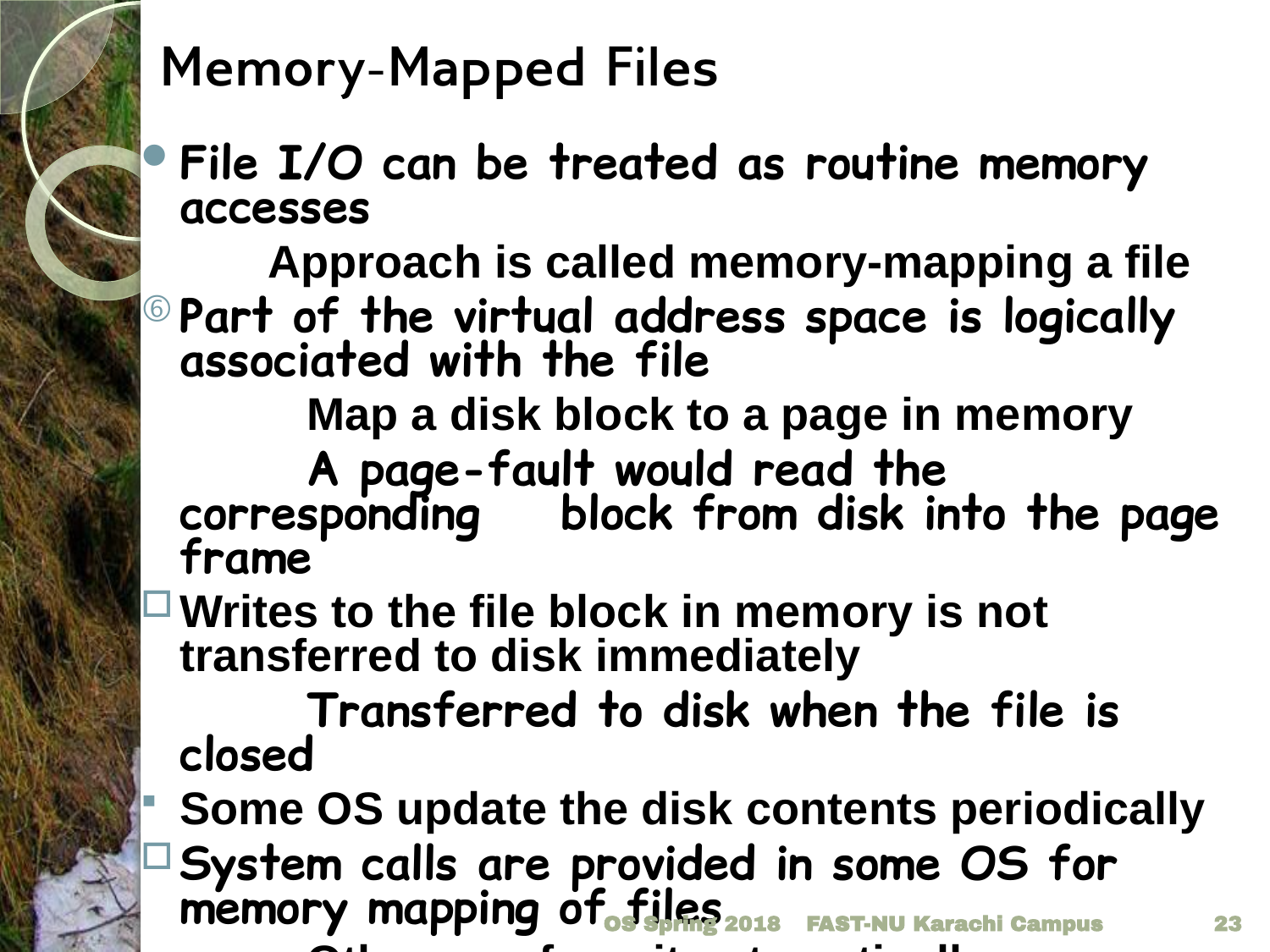

# Memory-Mapped Files
File I/O can be treated as routine memory accesses
	Approach is called memory-mapping a file
Part of the virtual address space is logically associated with the file
		Map a disk block to a page in memory
		A page-fault would read the corresponding 	block from disk into the page frame
Writes to the file block in memory is not transferred to disk immediately
		Transferred to disk when the file is closed
Some OS update the disk contents periodically
System calls are provided in some OS for memory mapping of files
		Others perform it automatically
OS Spring 2018
FAST-NU Karachi Campus
23